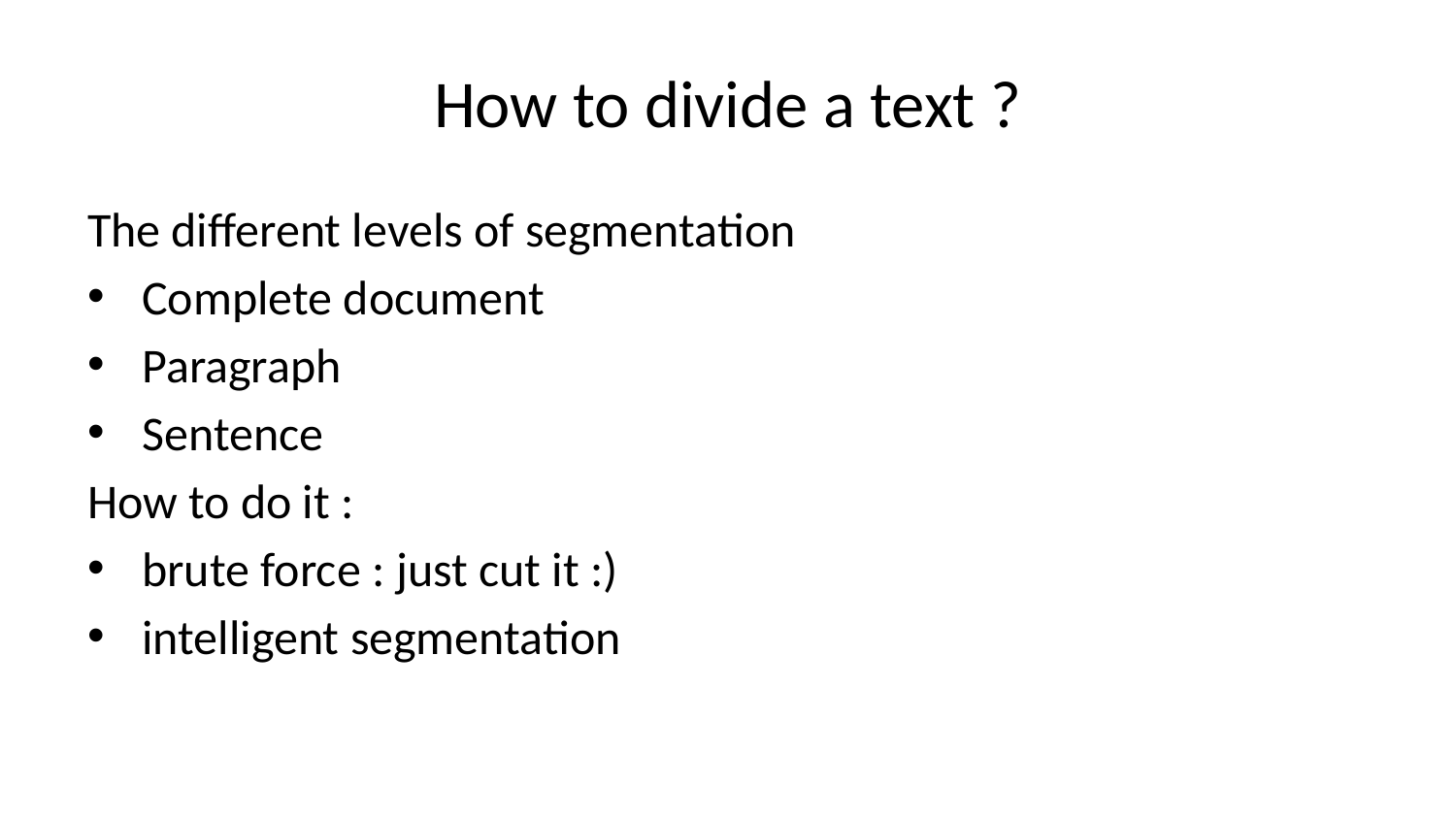

# How to divide a text ?
The different levels of segmentation
Complete document
Paragraph
Sentence
How to do it :
brute force : just cut it :)
intelligent segmentation